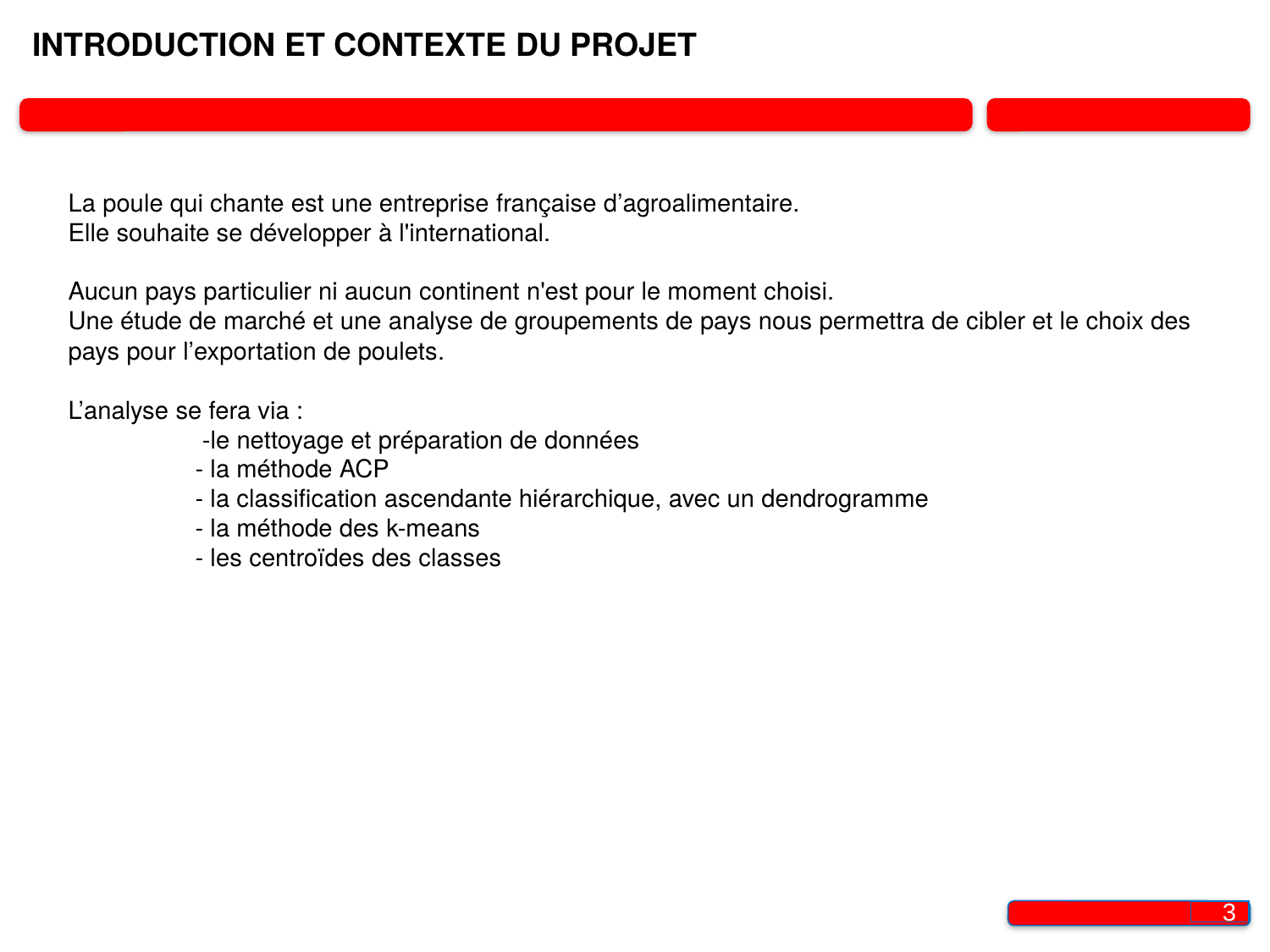

# INTRODUCTION ET CONTEXTE DU PROJET

La poule qui chante est une entreprise française d’agroalimentaire.
Elle souhaite se développer à l'international.

Aucun pays particulier ni aucun continent n'est pour le moment choisi.
Une étude de marché et une analyse de groupements de pays nous permettra de cibler et le choix des pays pour l’exportation de poulets.

L’analyse se fera via :
	 -le nettoyage et préparation de données
	- la méthode ACP
	- la classification ascendante hiérarchique, avec un dendrogramme
	- la méthode des k-means
	- les centroïdes des classes

3